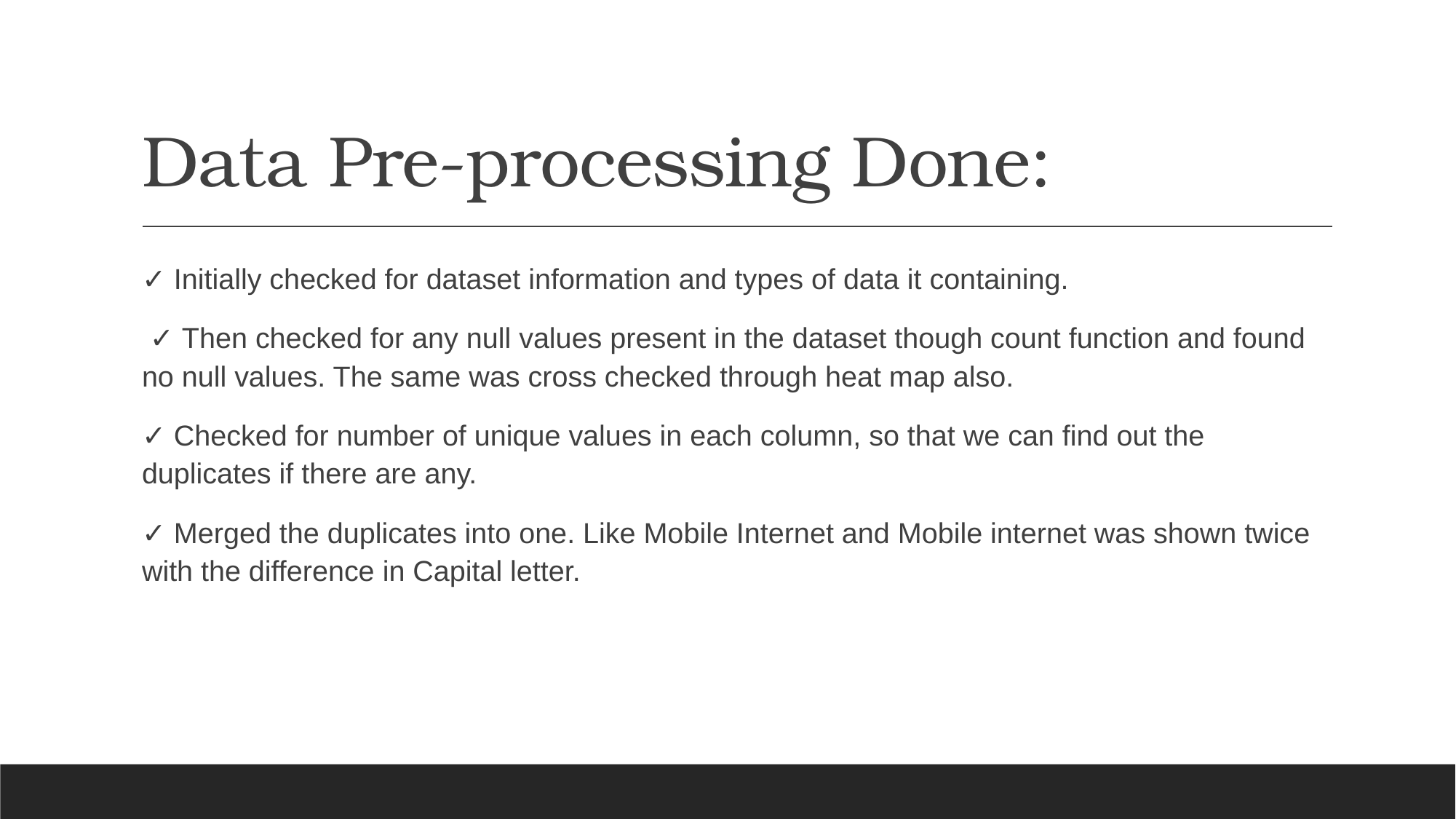

# Data Pre-processing Done:
✓ Initially checked for dataset information and types of data it containing.
 ✓ Then checked for any null values present in the dataset though count function and found no null values. The same was cross checked through heat map also.
✓ Checked for number of unique values in each column, so that we can find out the duplicates if there are any.
✓ Merged the duplicates into one. Like Mobile Internet and Mobile internet was shown twice with the difference in Capital letter.